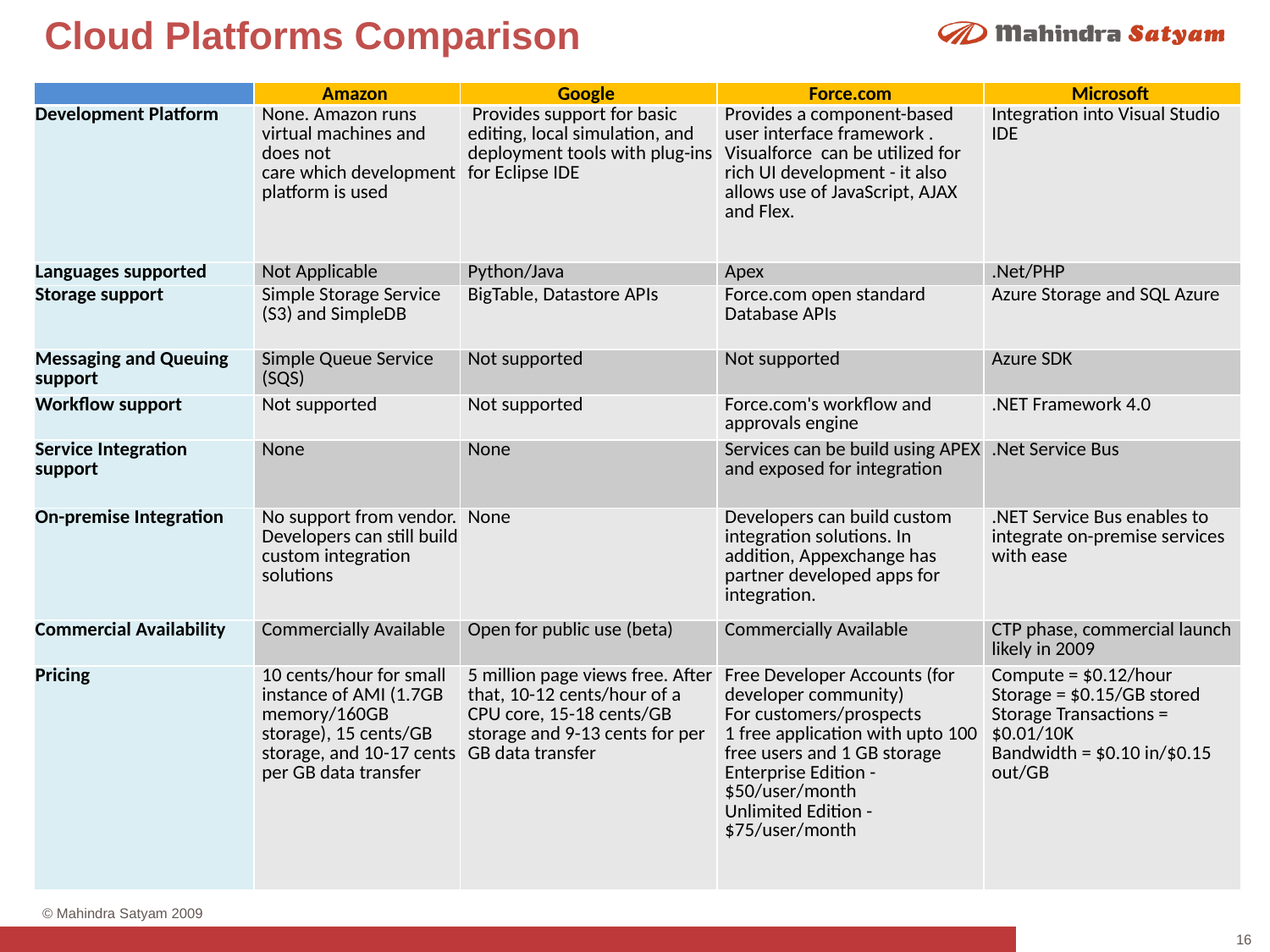

# Cloud Platforms Comparison
|  | Amazon | Google | Force.com | Microsoft |
| --- | --- | --- | --- | --- |
| Development Platform | None. Amazon runs virtual machines and does not care which development platform is used | Provides support for basic editing, local simulation, and deployment tools with plug-ins for Eclipse IDE | Provides a component-based user interface framework . Visualforce can be utilized for rich UI development - it also allows use of JavaScript, AJAX and Flex. | Integration into Visual Studio IDE |
| Languages supported | Not Applicable | Python/Java | Apex | .Net/PHP |
| Storage support | Simple Storage Service (S3) and SimpleDB | BigTable, Datastore APIs | Force.com open standard Database APIs | Azure Storage and SQL Azure |
| Messaging and Queuing support | Simple Queue Service (SQS) | Not supported | Not supported | Azure SDK |
| Workflow support | Not supported | Not supported | Force.com's workflow and approvals engine | .NET Framework 4.0 |
| Service Integration support | None | None | Services can be build using APEX and exposed for integration | .Net Service Bus |
| On-premise Integration | No support from vendor. Developers can still build custom integration solutions | None | Developers can build custom integration solutions. In addition, Appexchange has partner developed apps for integration. | .NET Service Bus enables to integrate on-premise services with ease |
| Commercial Availability | Commercially Available | Open for public use (beta) | Commercially Available | CTP phase, commercial launch likely in 2009 |
| Pricing | 10 cents/hour for small instance of AMI (1.7GB memory/160GB storage), 15 cents/GB storage, and 10-17 cents per GB data transfer | 5 million page views free. After that, 10-12 cents/hour of a CPU core, 15-18 cents/GB storage and 9-13 cents for per GB data transfer | Free Developer Accounts (for developer community) For customers/prospects 1 free application with upto 100 free users and 1 GB storage Enterprise Edition - $50/user/month Unlimited Edition - $75/user/month | Compute = $0.12/hour Storage = $0.15/GB stored Storage Transactions = $0.01/10K Bandwidth = $0.10 in/$0.15 out/GB |